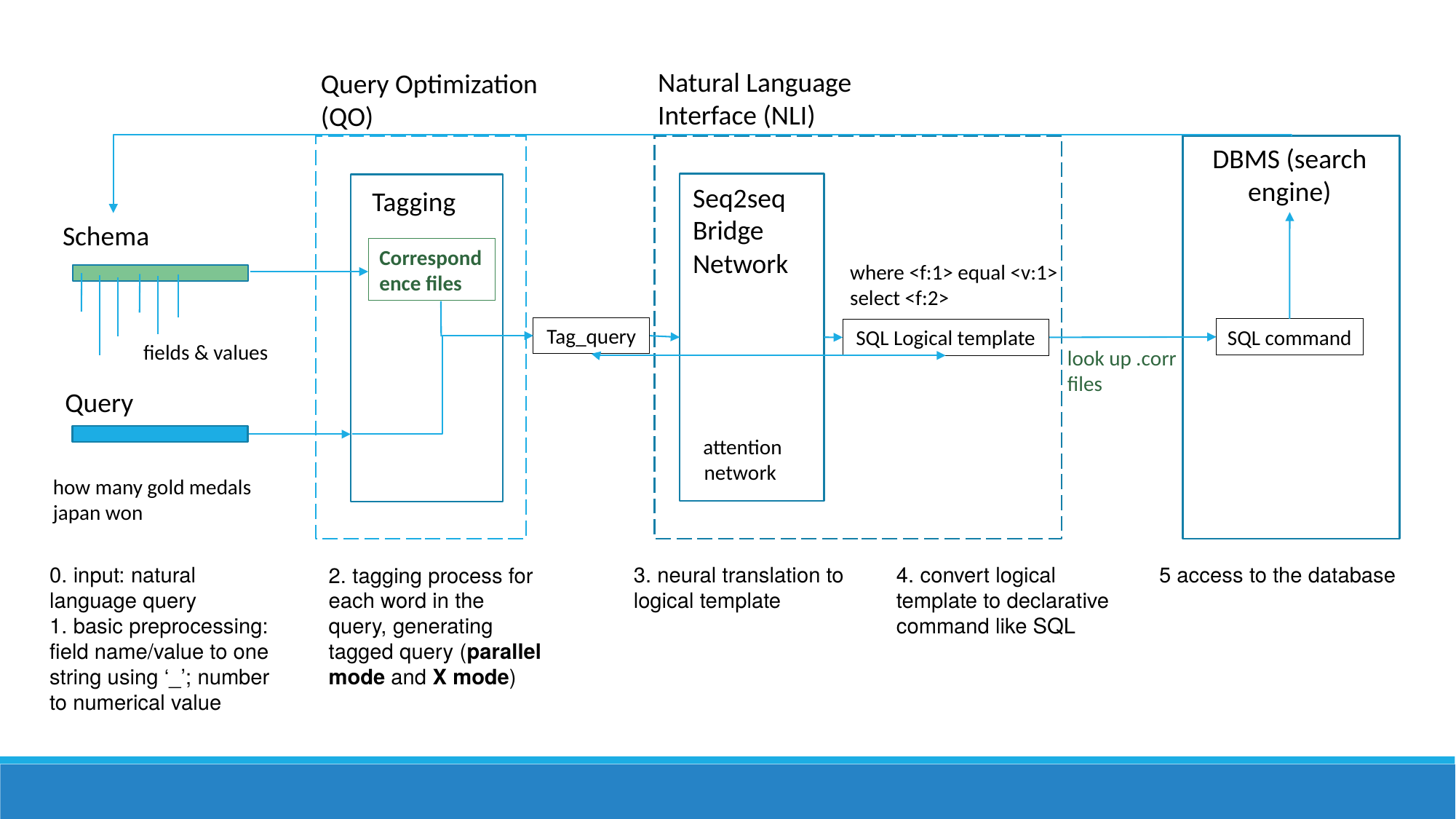

Natural Language Interface (NLI)
Query Optimization (QO)

DBMS (search engine)

Seq2seq Bridge Network
Tagging
Schema
Correspondence files
where <f:1> equal <v:1> select <f:2>

Tag_query
SQL command
SQL Logical template
fields & values
look up .corr files
Query

attention network
how many gold medals japan won
5 access to the database
3. neural translation to logical template
4. convert logical template to declarative command like SQL
0. input: natural language query
1. basic preprocessing: field name/value to one string using ‘_’; number to numerical value
2. tagging process for each word in the query, generating tagged query (parallel mode and X mode)